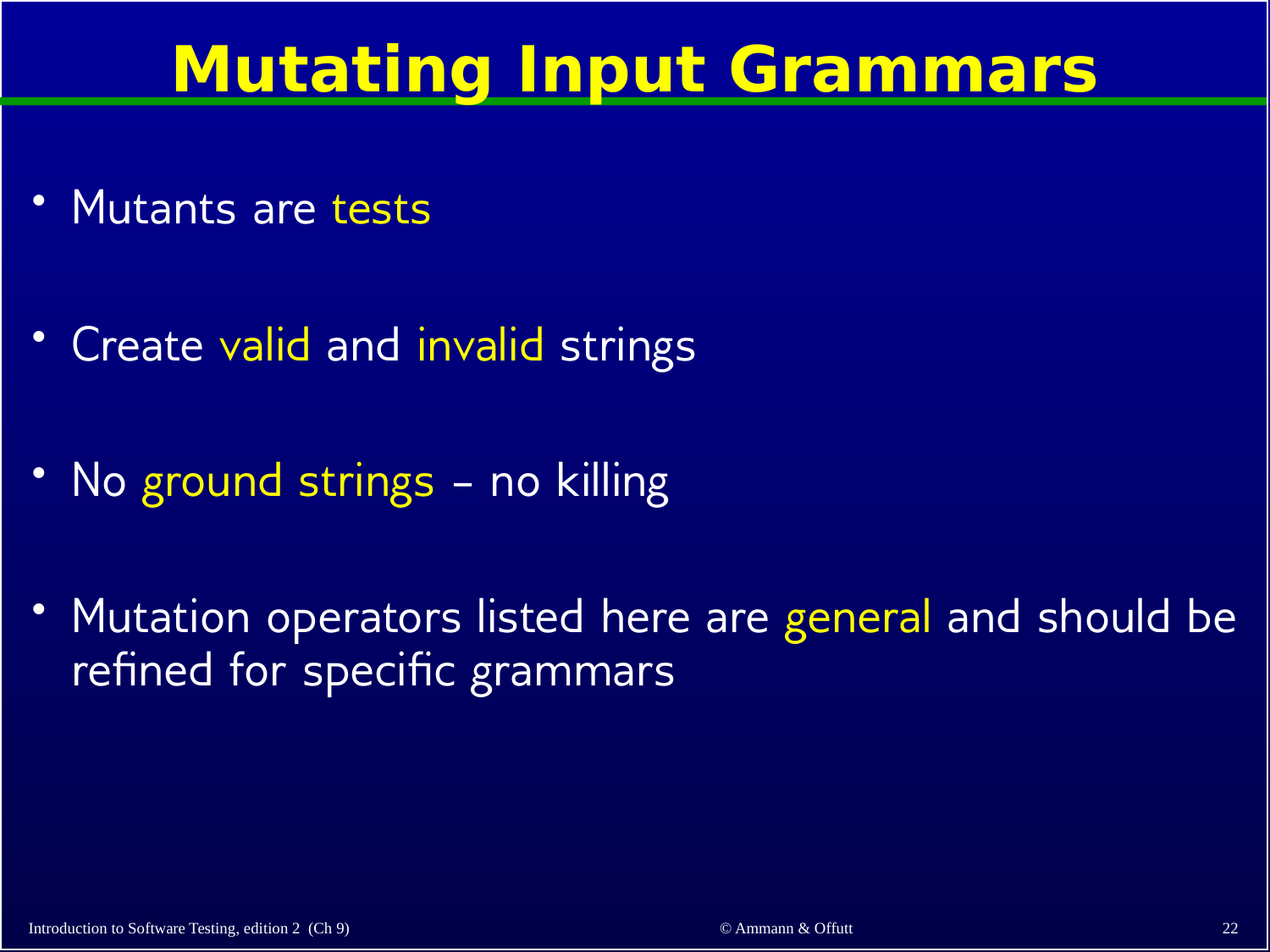

# Mutating Input Grammars
Mutants are tests

Create valid and invalid strings

No ground strings – no killing

Mutation operators listed here are general and should be refined for specific grammars
Introduction to Software Testing, edition 2  (Ch 9)
22
© Ammann & Offutt